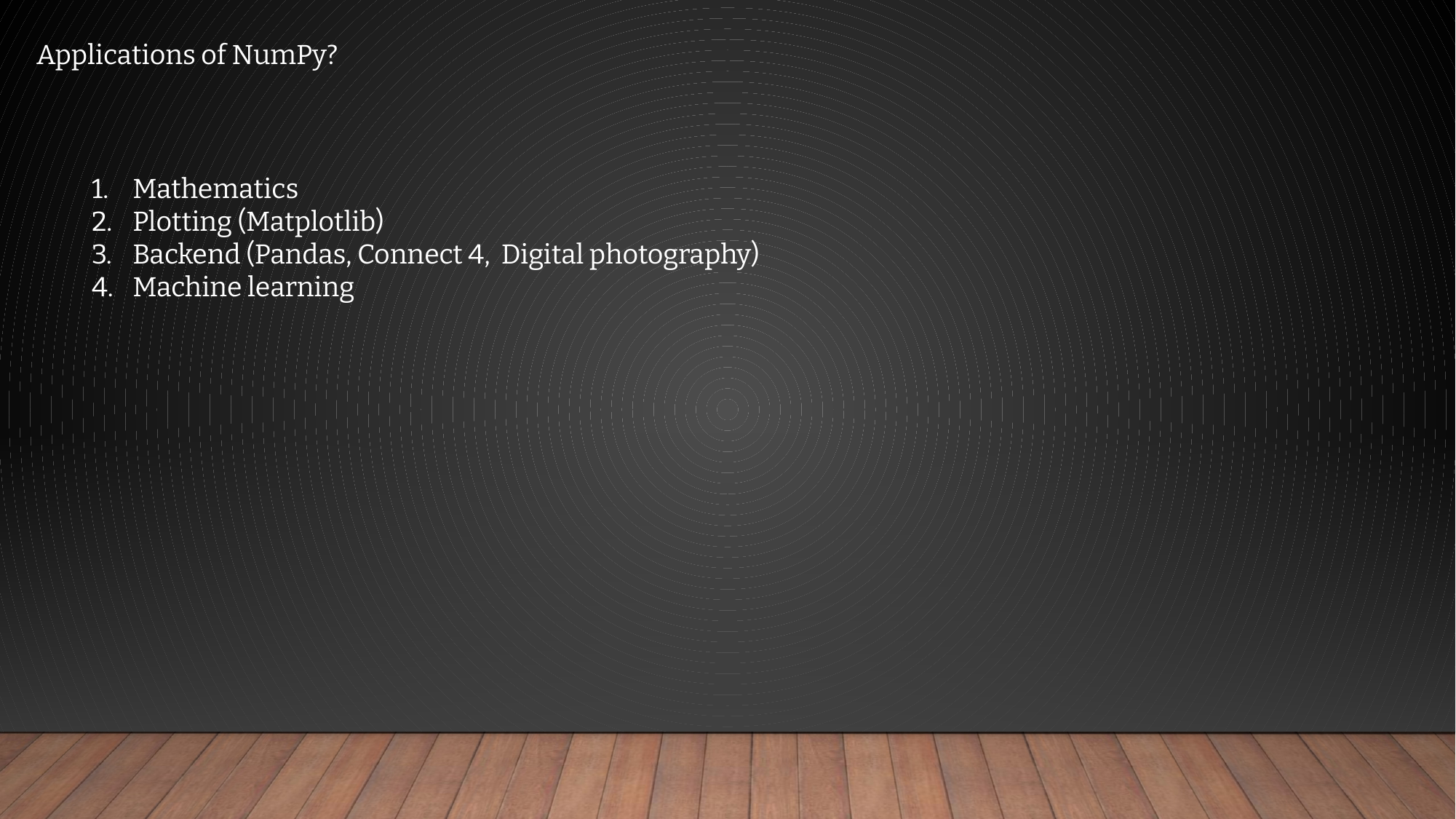

Applications of NumPy?
Mathematics
Plotting (Matplotlib)
Backend (Pandas, Connect 4,  Digital photography)
Machine learning